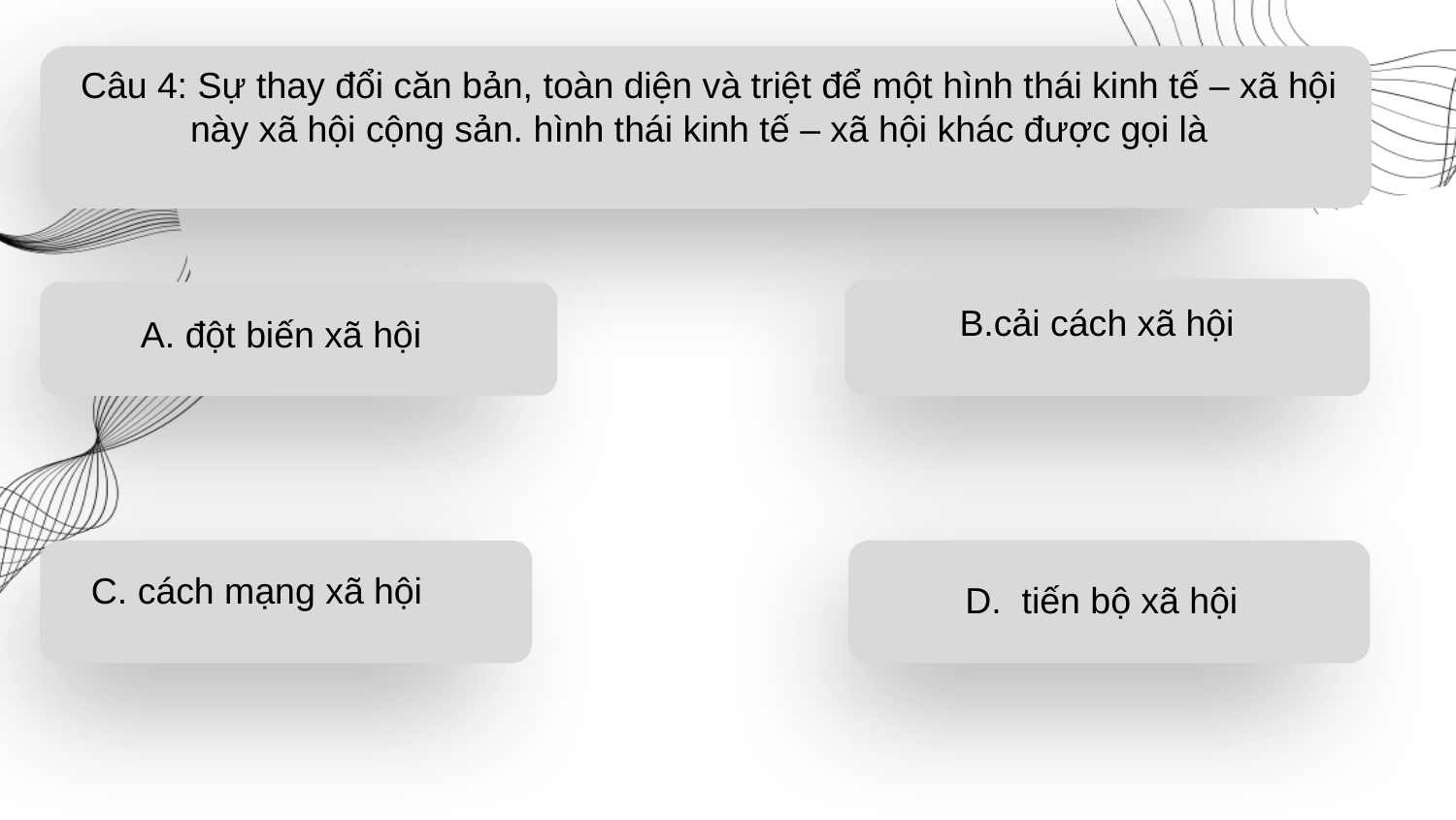

Nhiệm vụ của thời kỳ quá độ lên CNXH ở Việt Nam

Câu 4: Sự thay đổi căn bản, toàn diện và triệt để một hình thái kinh tế – xã hội này xã hội cộng sản. hình thái kinh tế – xã hội khác được gọi là

B.cải cách xã hội

A. đột biến xã hội

Những thuận và khó khăn của Việt Nam

C. cách mạng xã hội

 D.  tiến bộ xã hội